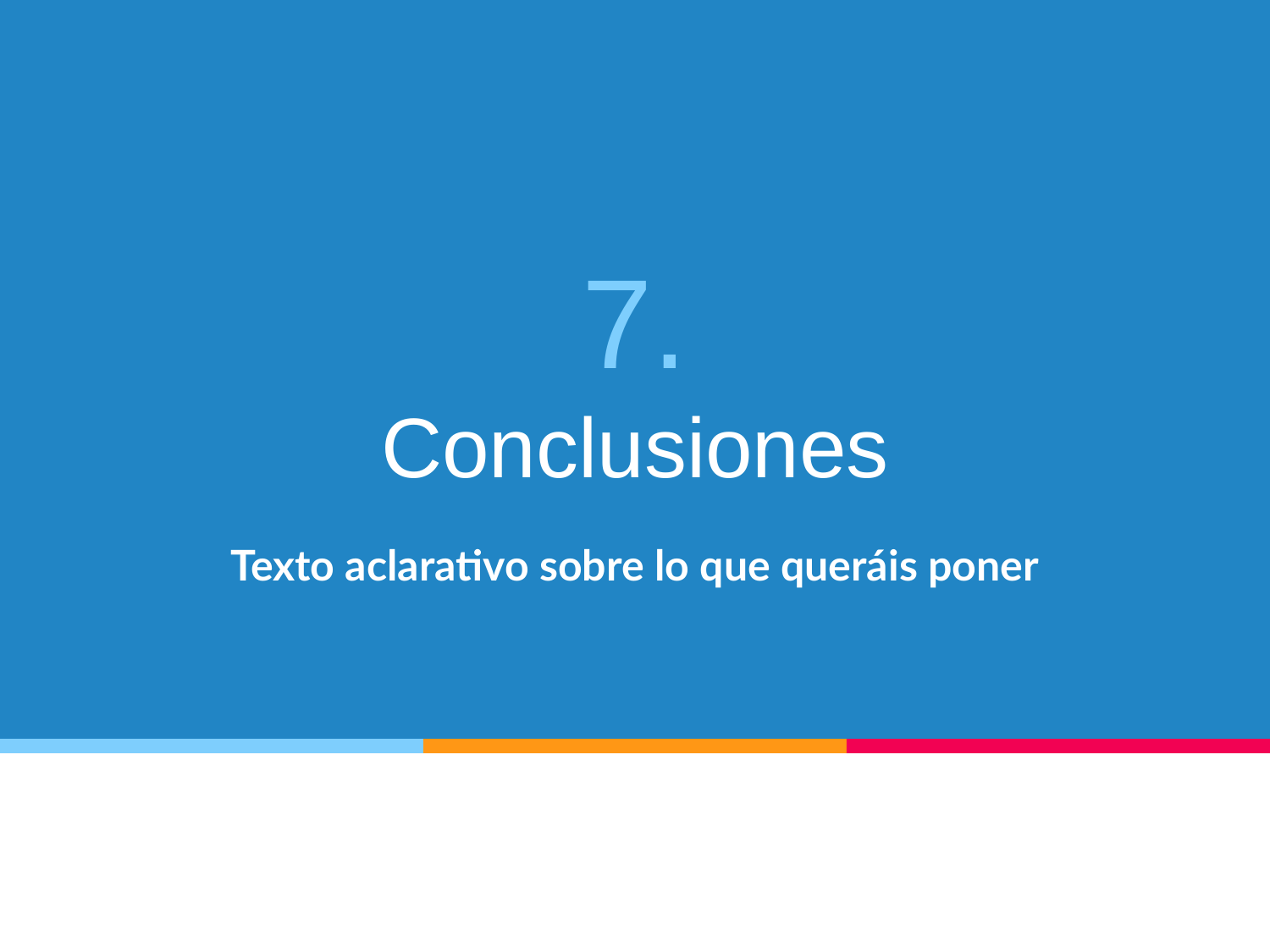

# 7.
Conclusiones
Texto aclarativo sobre lo que queráis poner